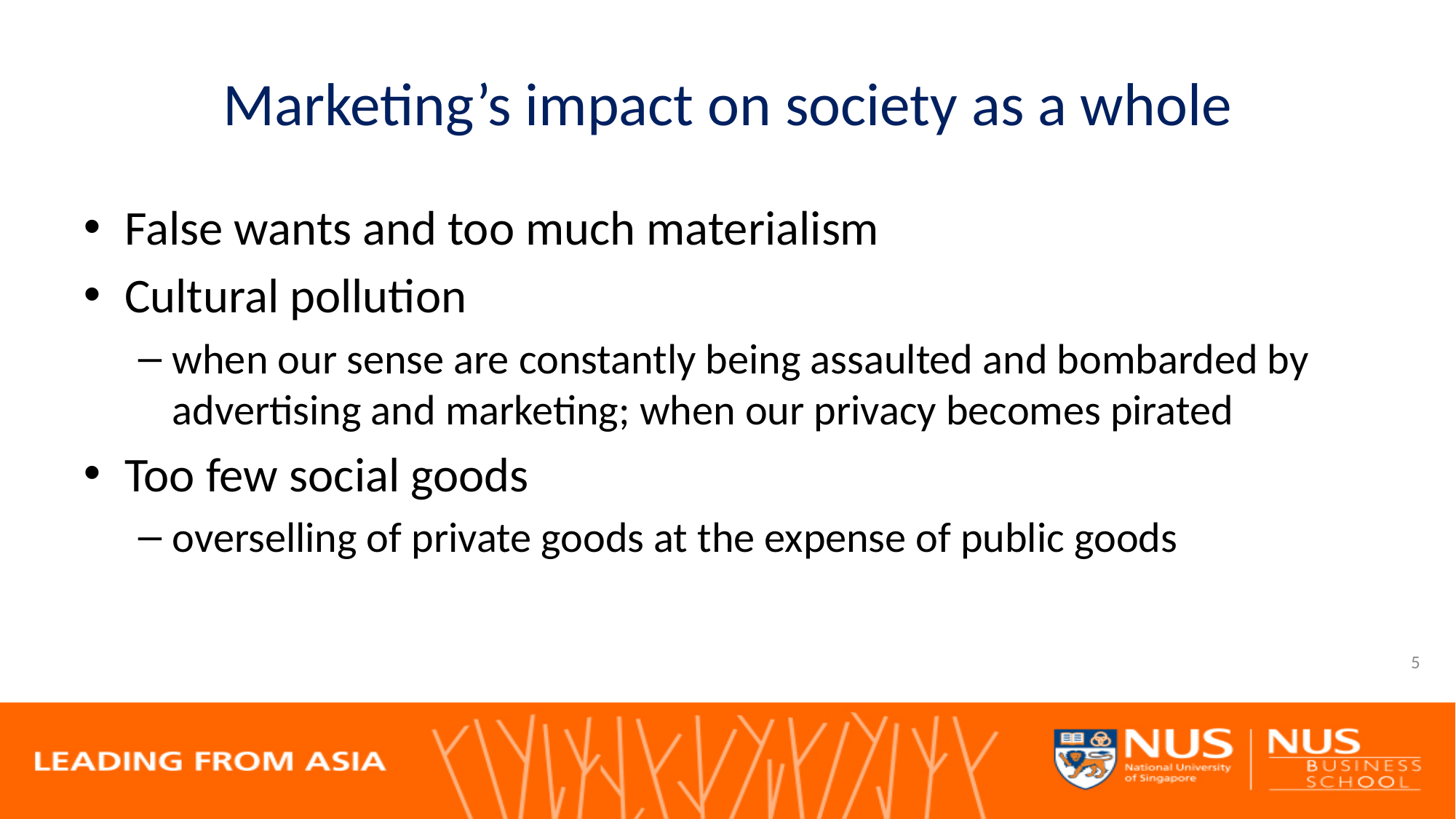

# Marketing’s impact on society as a whole
False wants and too much materialism
Cultural pollution
when our sense are constantly being assaulted and bombarded by advertising and marketing; when our privacy becomes pirated
Too few social goods
overselling of private goods at the expense of public goods
5